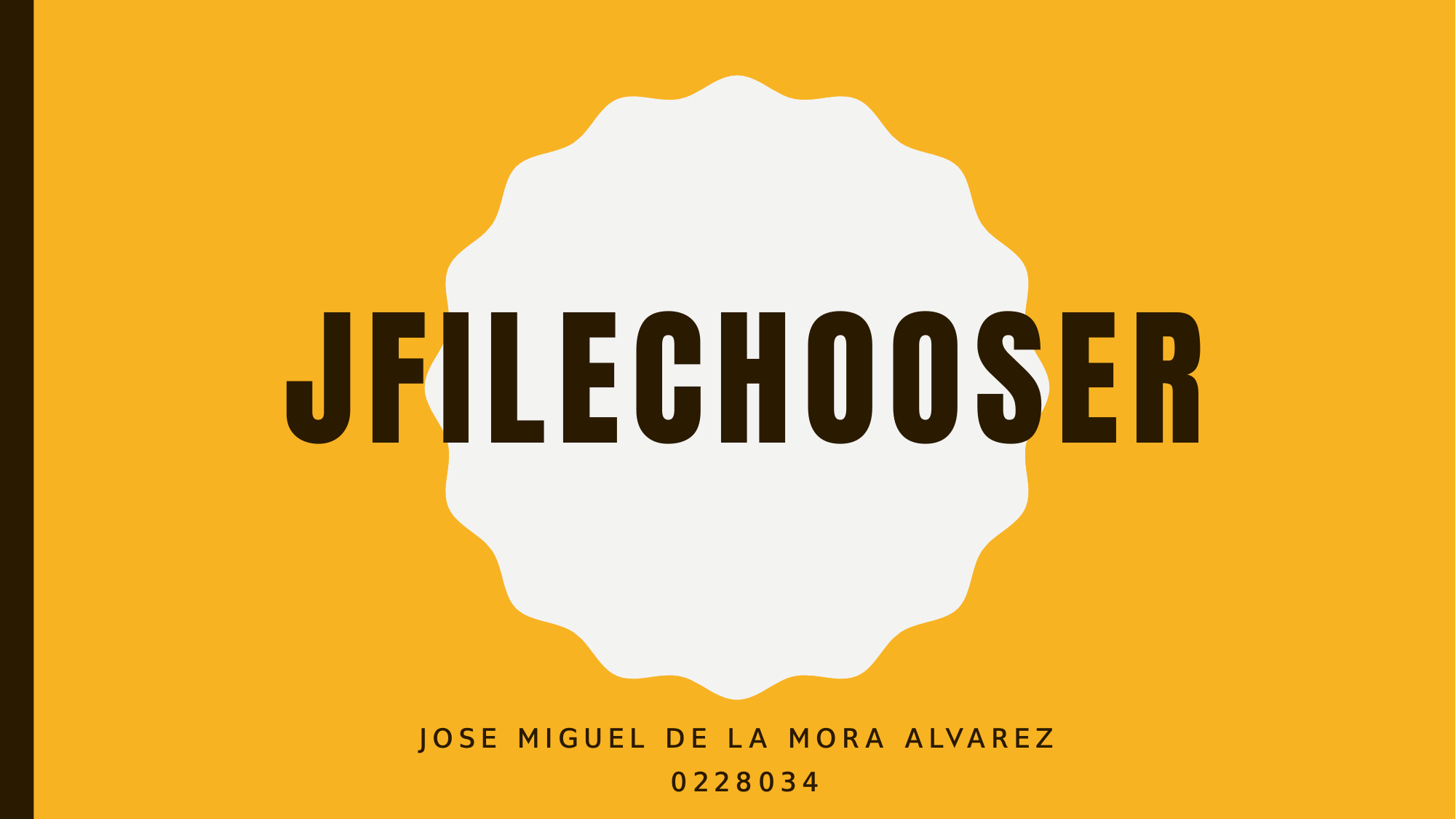

# JFilechooser
Jose Miguel de la Mora Alvarez
0228034